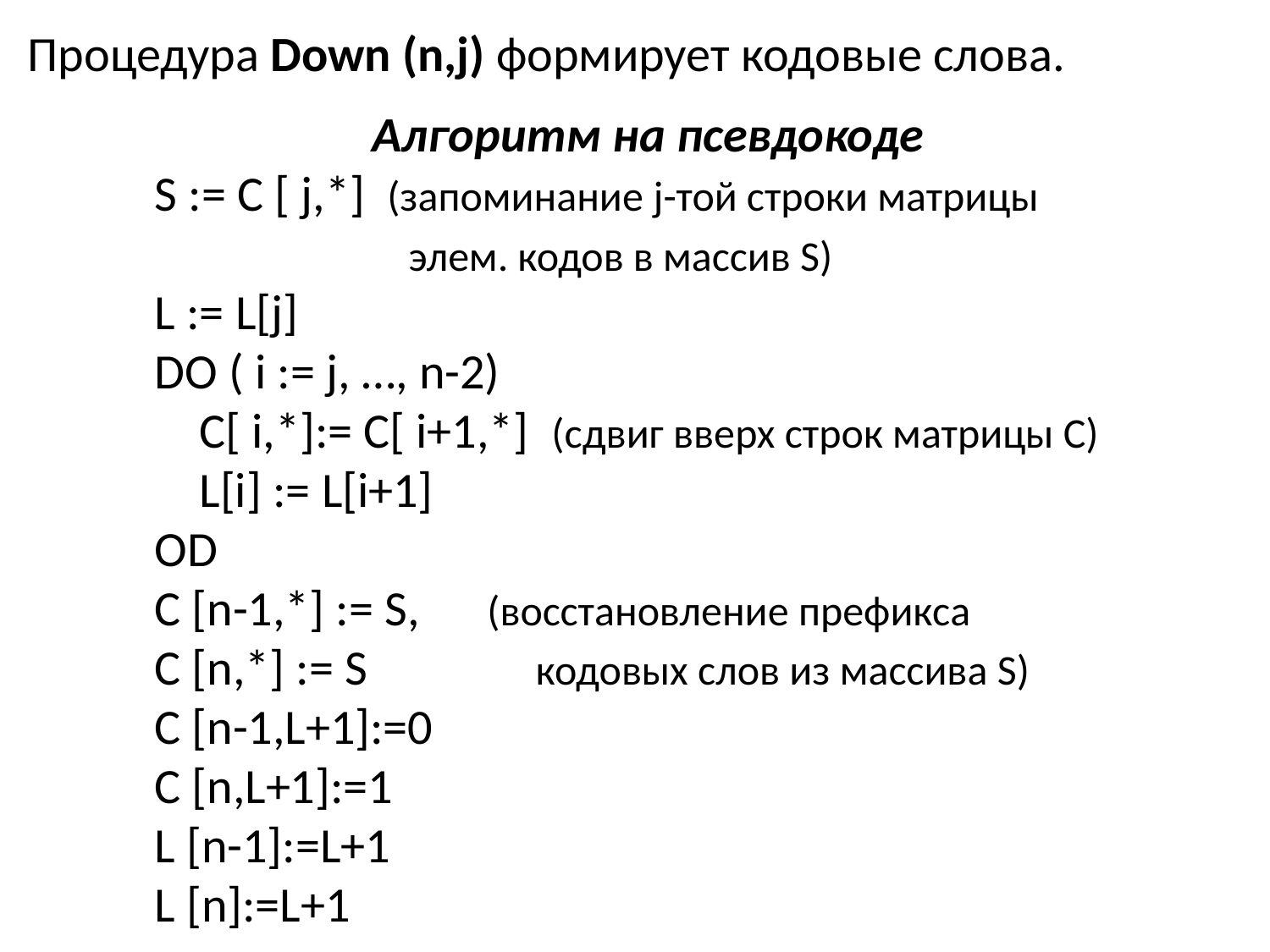

Процедура Down (n,j) формирует кодовые слова.
 Алгоритм на псевдокоде
	S := C [ j,*]  (запоминание j-той строки матрицы 				элем. кодов в массив S)
	L := L[j]
	DO ( i := j, …, n-2)
	    C[ i,*]:= C[ i+1,*]  (сдвиг вверх строк матрицы С)
	    L[i] := L[i+1]
	OD
	C [n-1,*] := S,      (восстановление префикса
	C [n,*] := S  		кодовых слов из массива S)
	C [n-1,L+1]:=0
	C [n,L+1]:=1
	L [n-1]:=L+1
	L [n]:=L+1